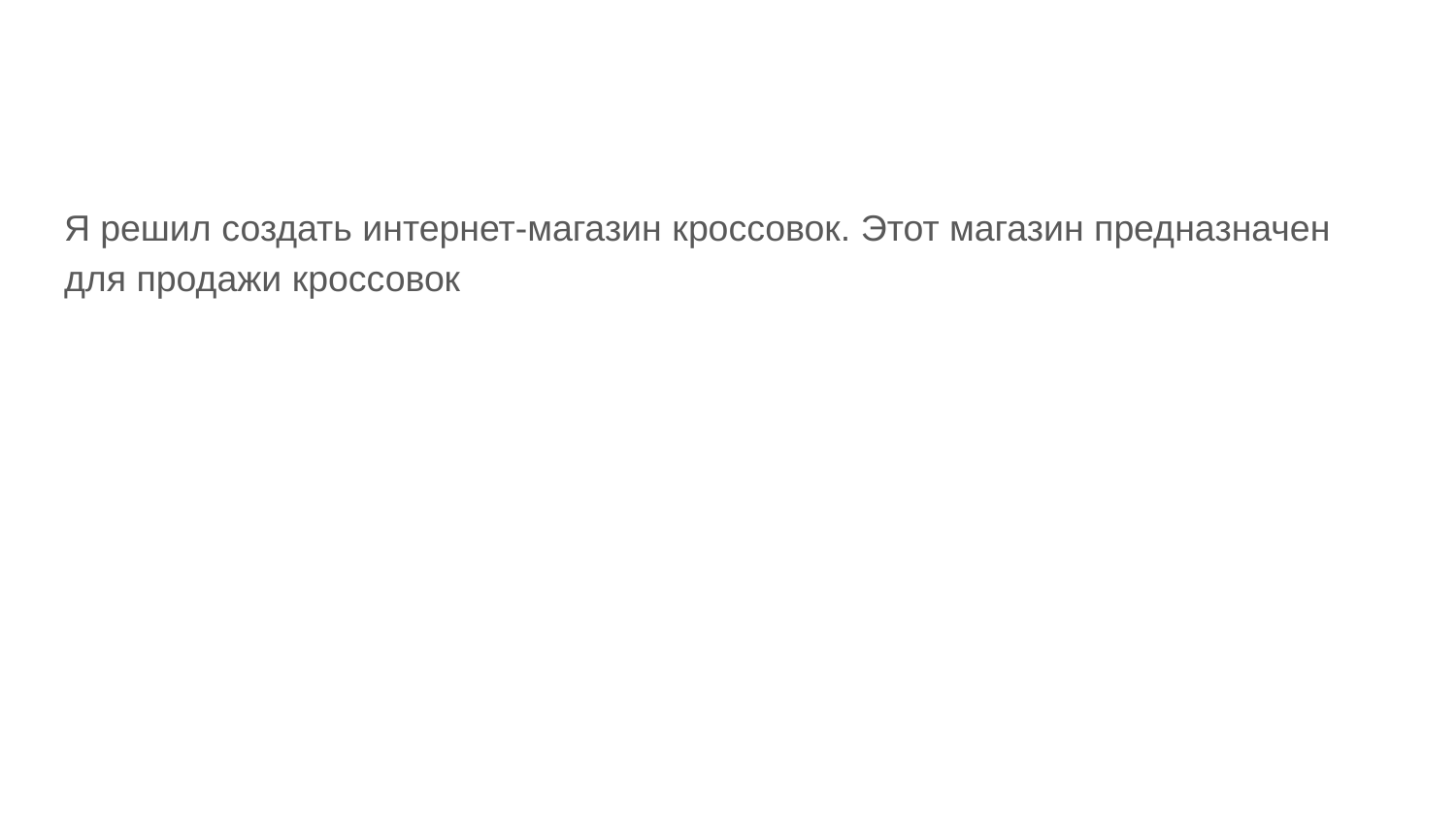

#
Я решил создать интернет-магазин кроссовок. Этот магазин предназначен для продажи кроссовок